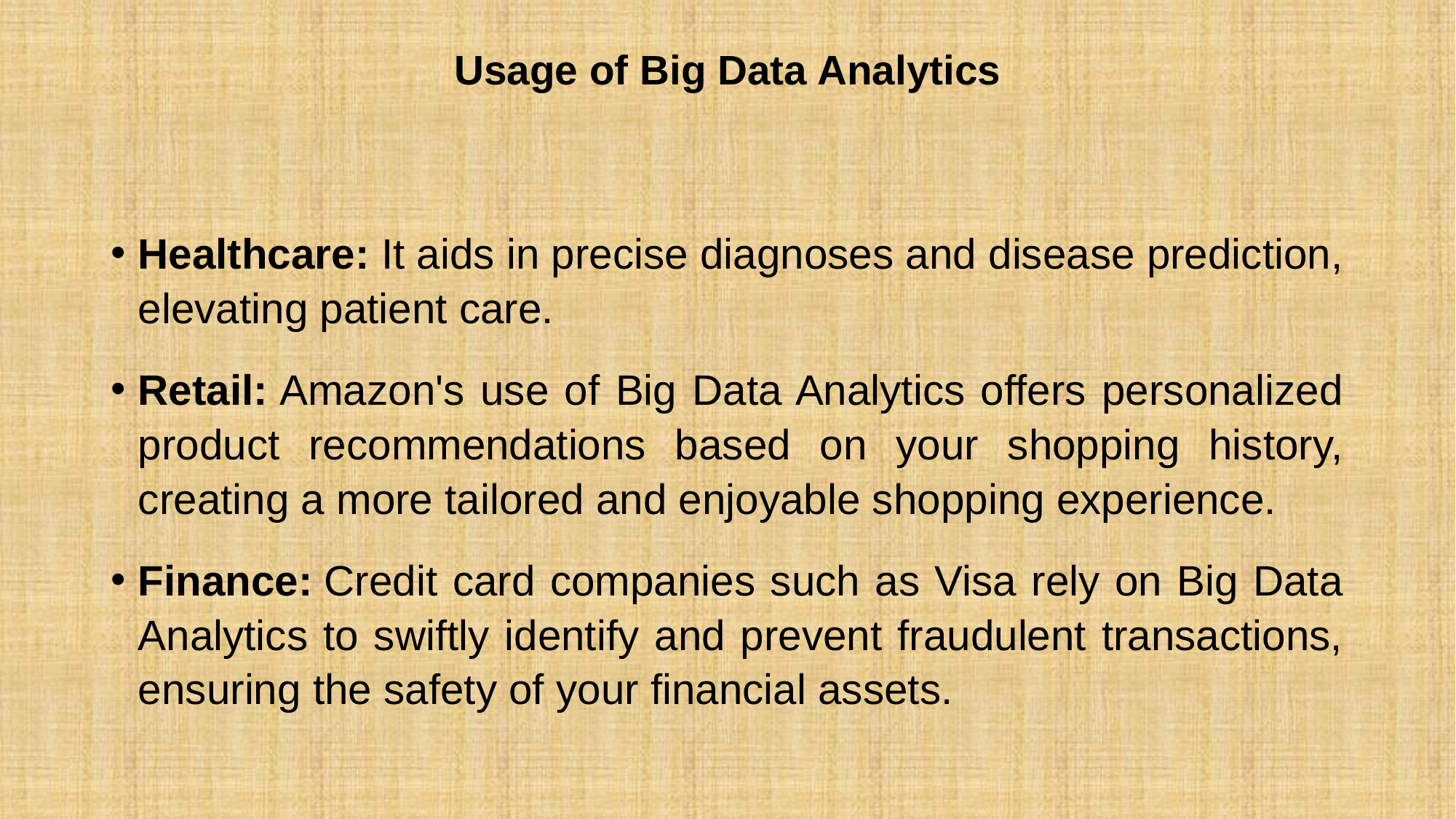

# Usage of Big Data Analytics
Healthcare: It aids in precise diagnoses and disease prediction, elevating patient care.
Retail: Amazon's use of Big Data Analytics offers personalized product recommendations based on your shopping history, creating a more tailored and enjoyable shopping experience.
Finance: Credit card companies such as Visa rely on Big Data Analytics to swiftly identify and prevent fraudulent transactions, ensuring the safety of your financial assets.